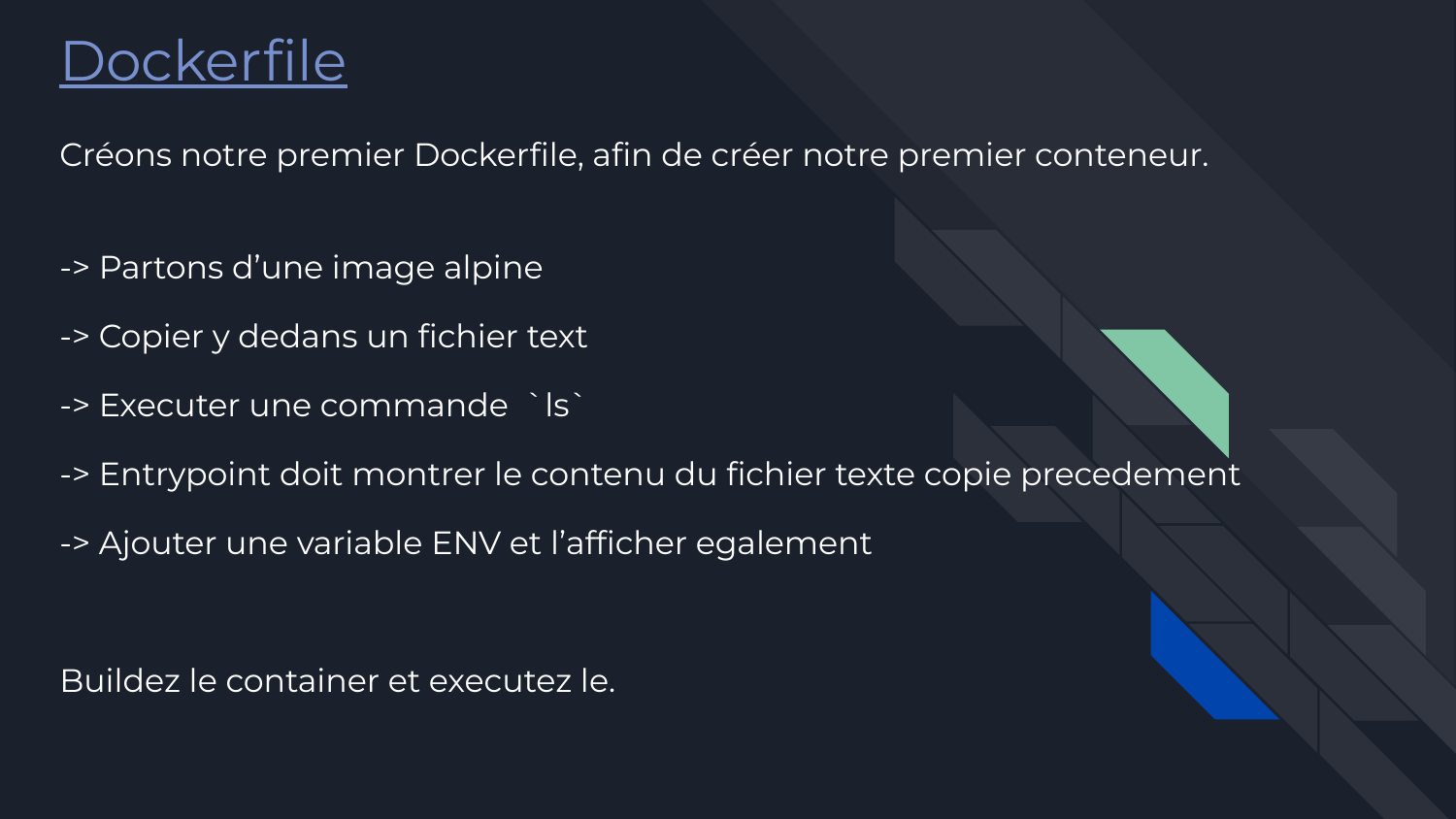

# Dockerfile
Créons notre premier Dockerfile, afin de créer notre premier conteneur.
-> Partons d’une image alpine
-> Copier y dedans un fichier text
-> Executer une commande  `ls`
-> Entrypoint doit montrer le contenu du fichier texte copie precedement
-> Ajouter une variable ENV et l’afficher egalement

Buildez le container et executez le.